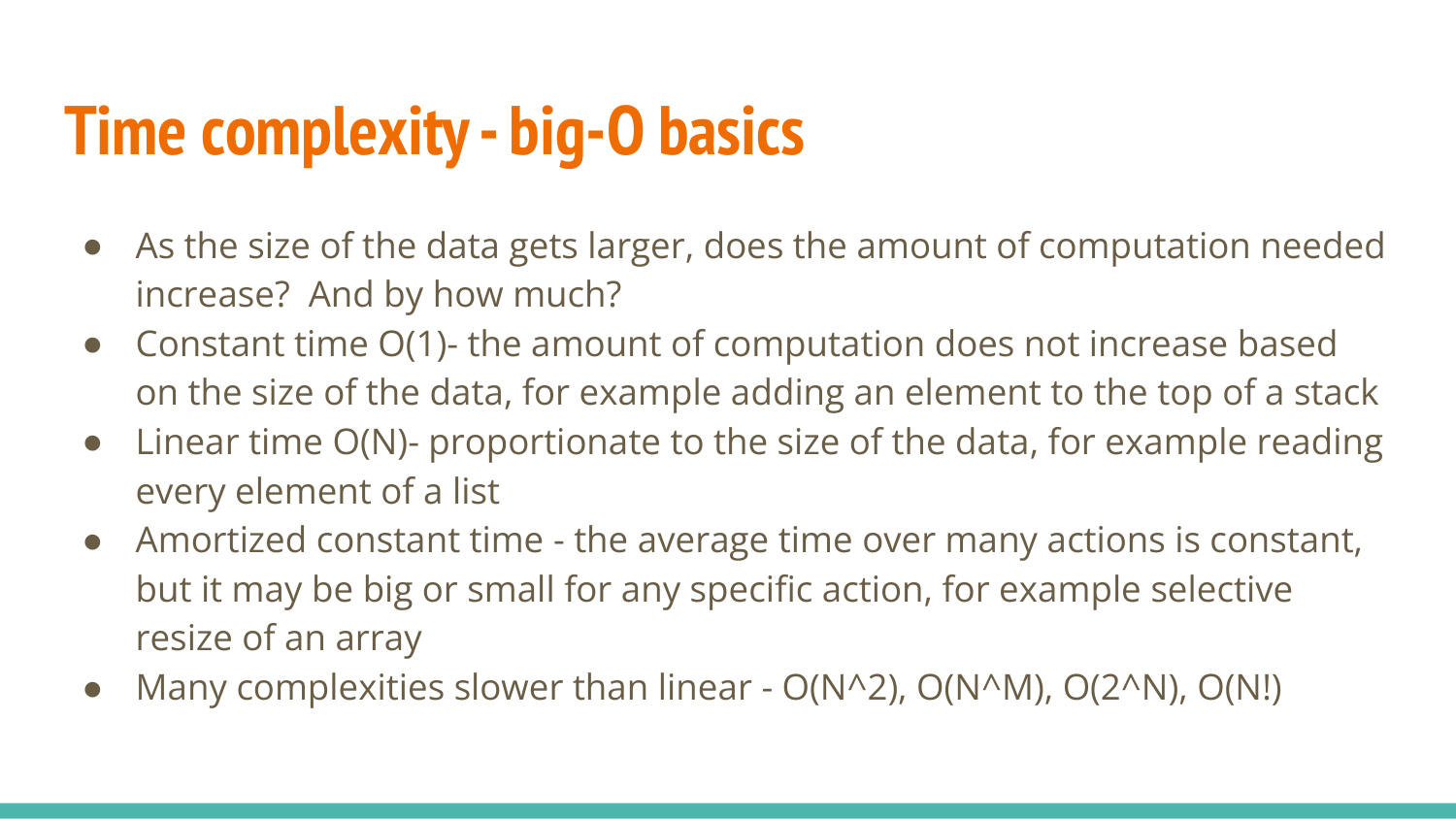

# Time complexity - big-O basics
As the size of the data gets larger, does the amount of computation needed increase?  And by how much?
Constant time O(1)- the amount of computation does not increase based on the size of the data, for example adding an element to the top of a stack
Linear time O(N)- proportionate to the size of the data, for example reading every element of a list
Amortized constant time - the average time over many actions is constant, but it may be big or small for any specific action, for example selective resize of an array
Many complexities slower than linear - O(N^2), O(N^M), O(2^N), O(N!)